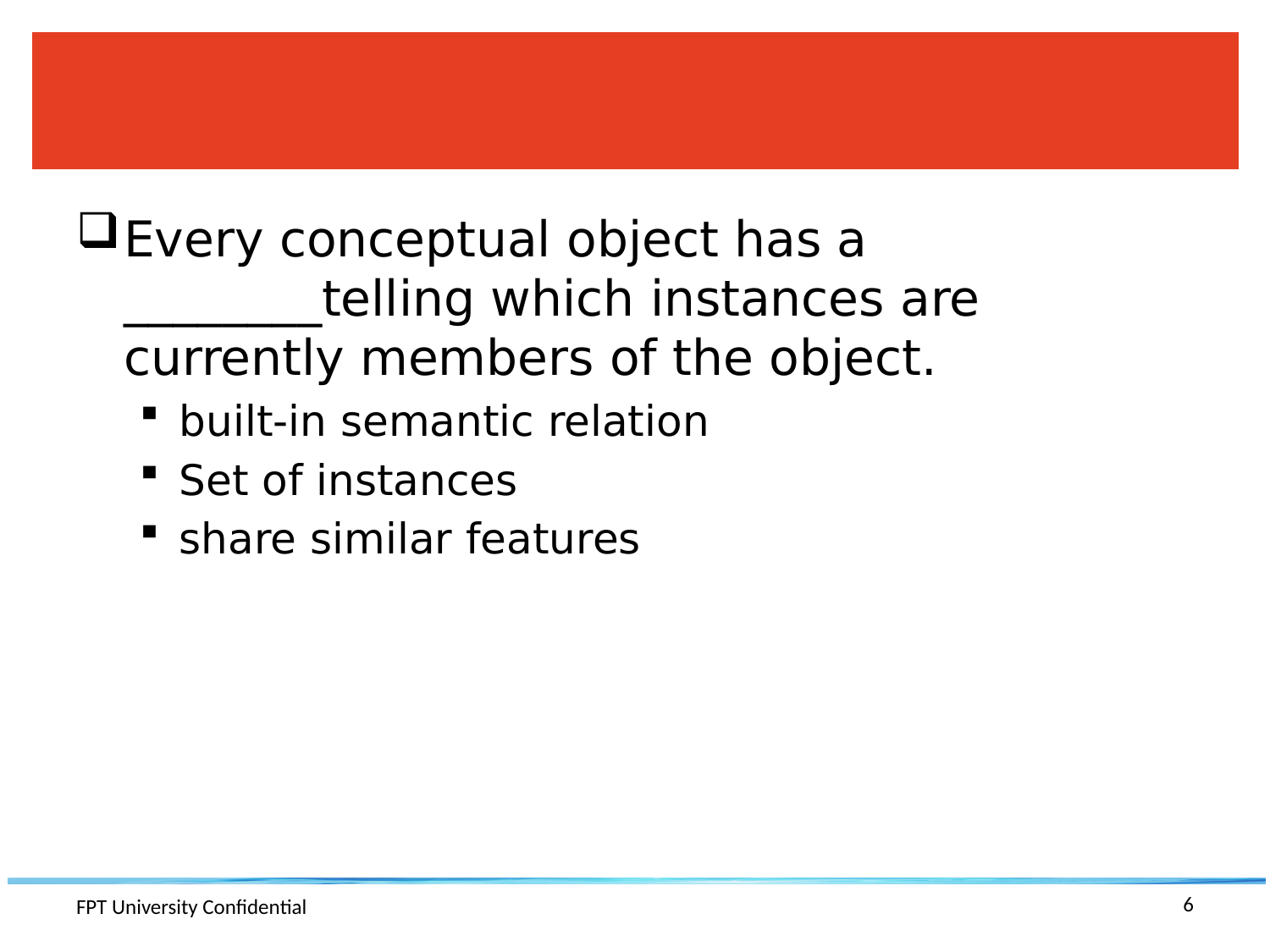

#
Every conceptual object has a ________telling which instances are currently members of the object.
built-in semantic relation
Set of instances
share similar features